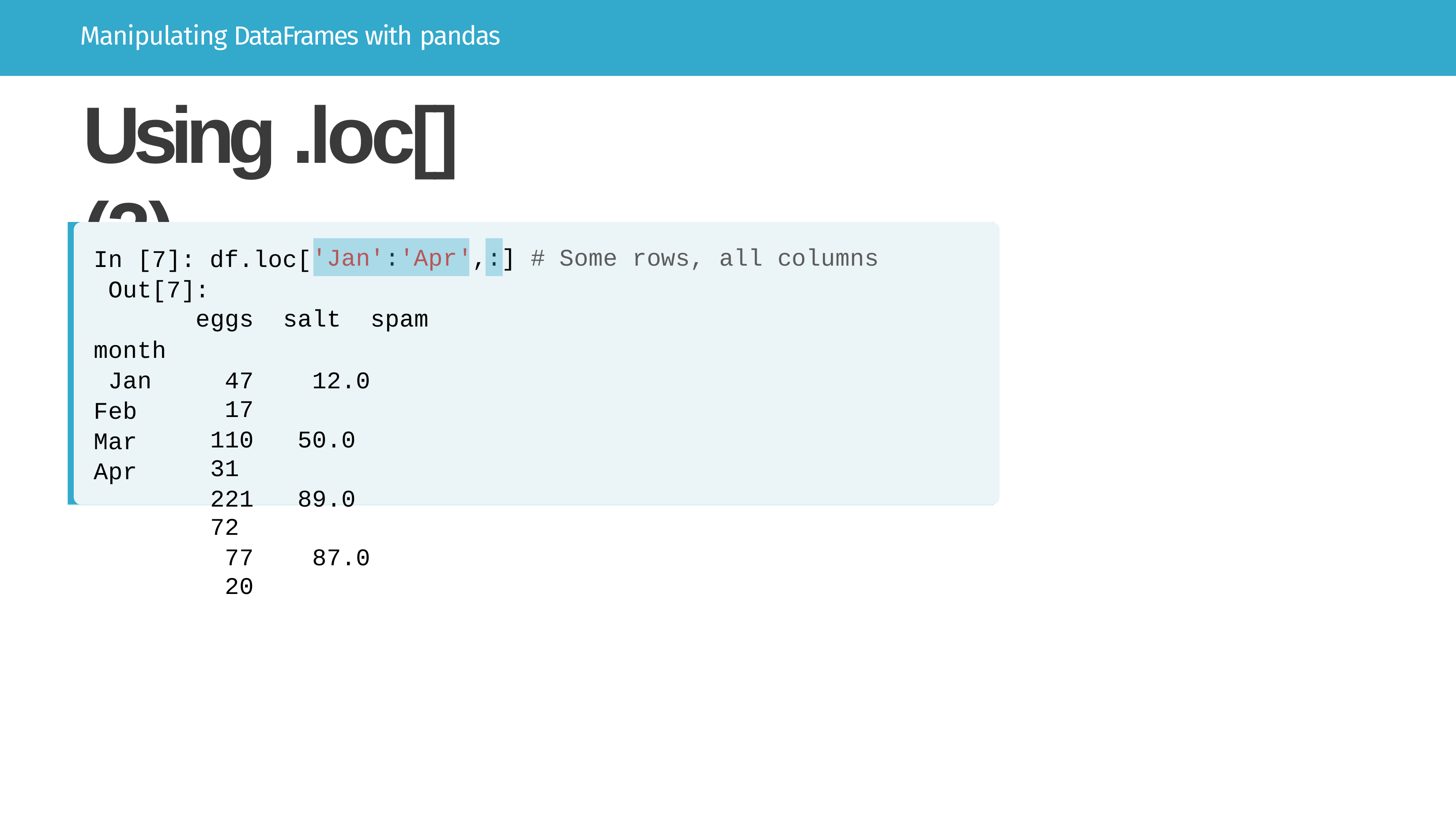

# Manipulating DataFrames with pandas
Using .loc[] (2)

'Jan':'Apr
:
In [7]: df.loc[  Out[7]:
', ] # Some rows, all columns
eggs	salt	spam

47	12.0	17
110	50.0	31
221	89.0	72
77	87.0	20
month  Jan  Feb  Mar  Apr